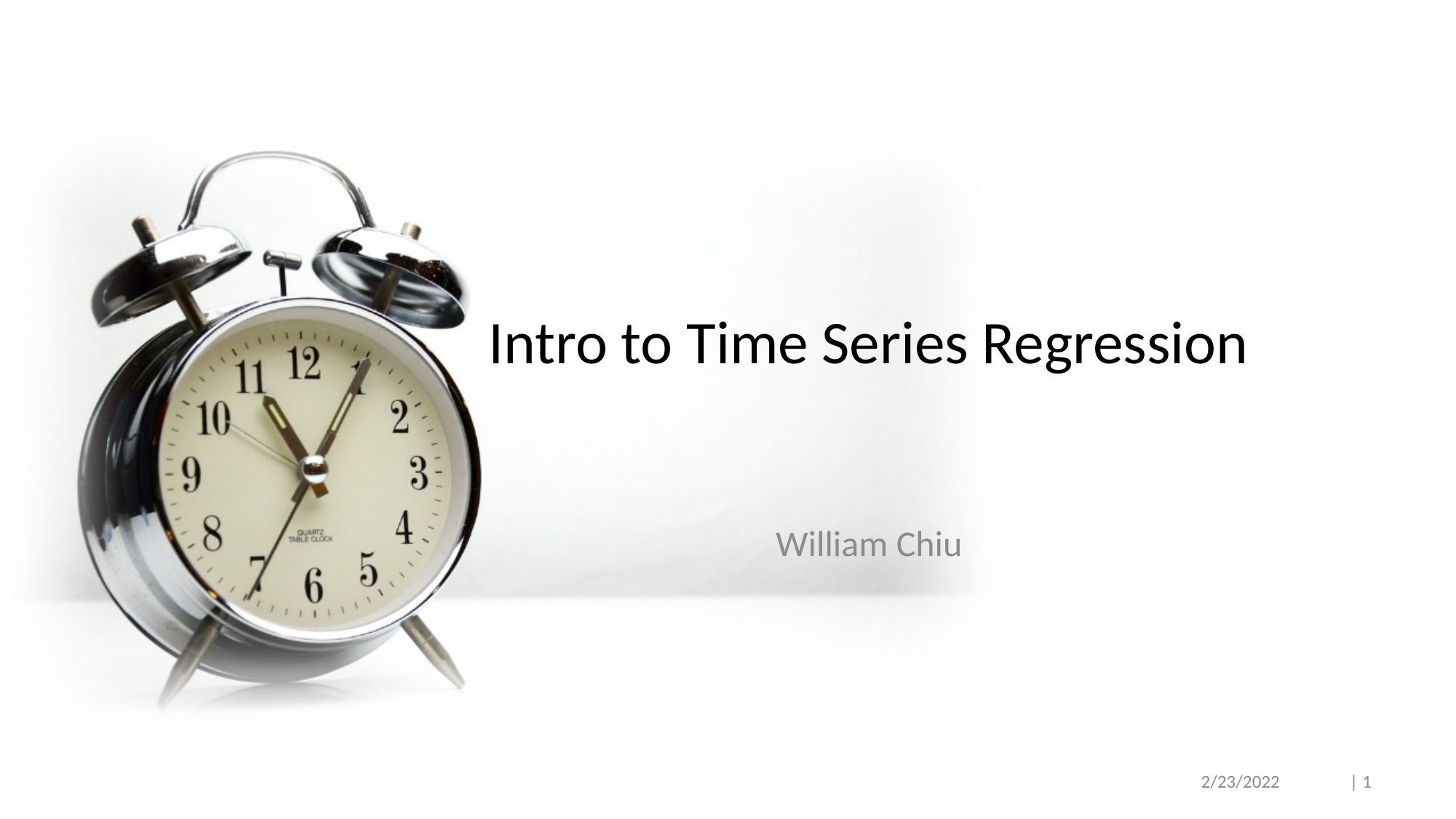

# Intro to Time Series Regression
William Chiu
2/23/2022